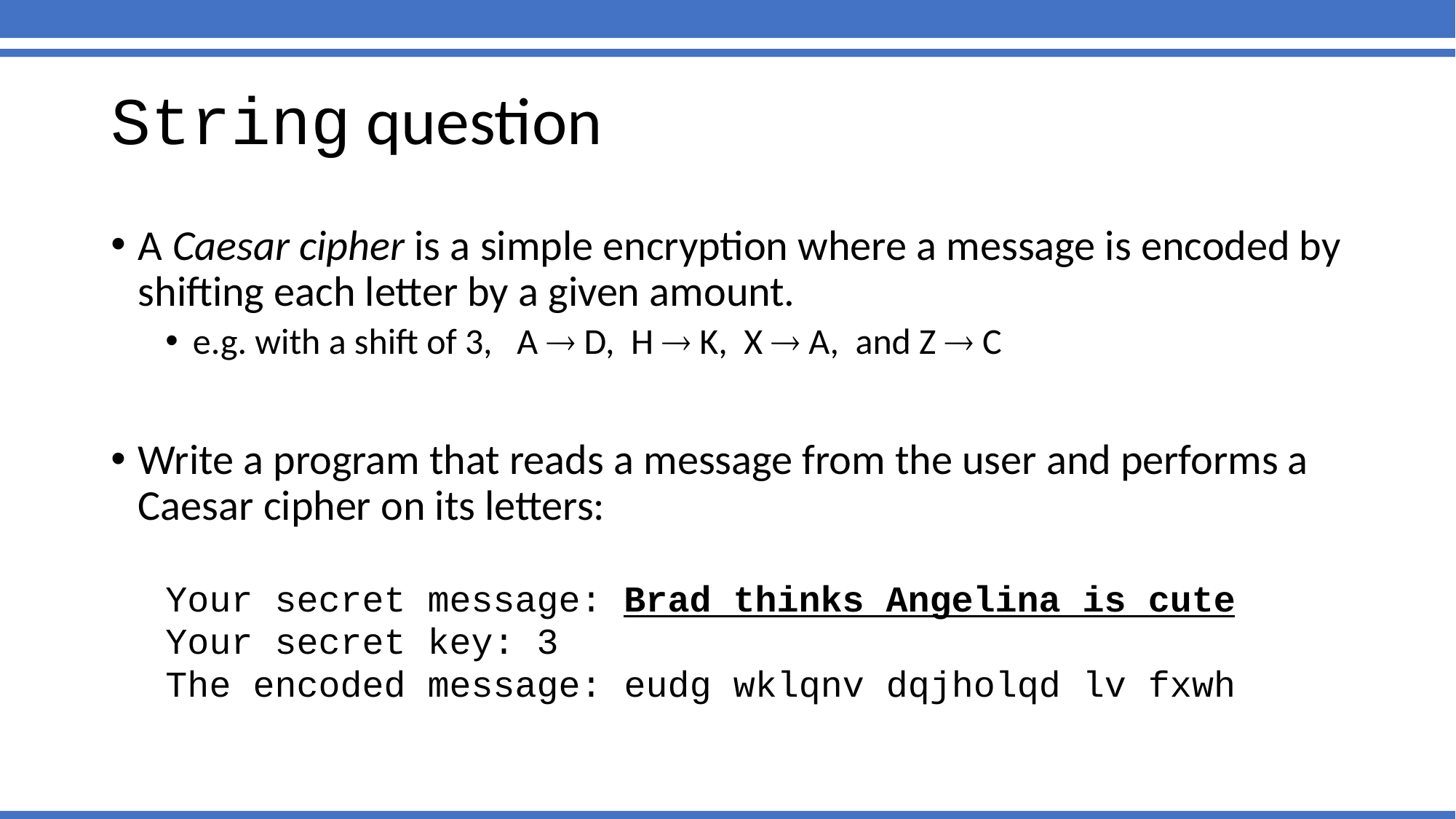

# String question
A Caesar cipher is a simple encryption where a message is encoded by shifting each letter by a given amount.
e.g. with a shift of 3,   A → D,  H → K,  X → A,  and Z → C

Write a program that reads a message from the user and performs a Caesar cipher on its letters:

Your secret message: Brad thinks Angelina is cute
Your secret key: 3
The encoded message: eudg wklqnv dqjholqd lv fxwh